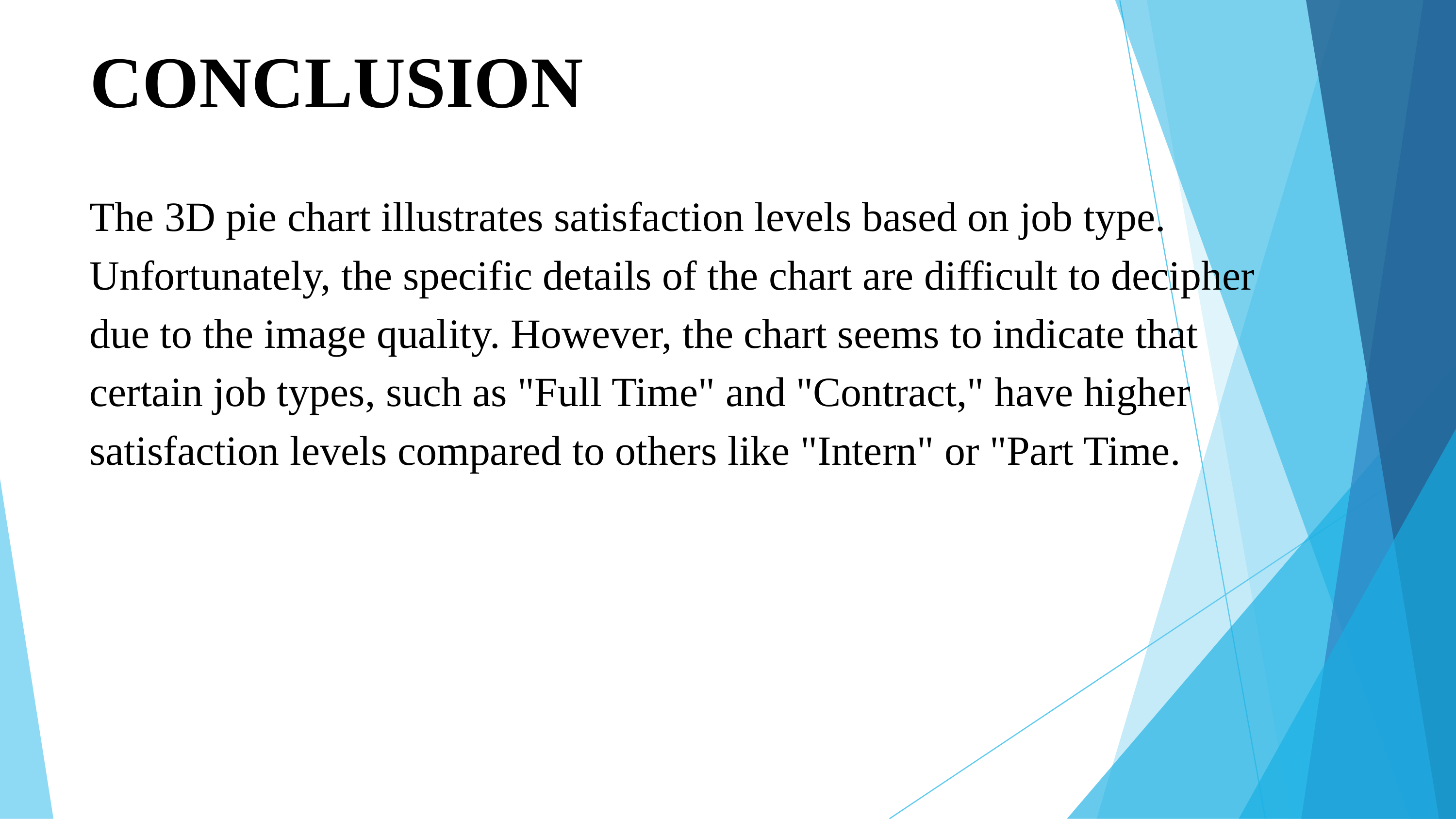

CONCLUSION
The 3D pie chart illustrates satisfaction levels based on job type. Unfortunately, the specific details of the chart are difficult to decipher due to the image quality. However, the chart seems to indicate that certain job types, such as "Full Time" and "Contract," have higher satisfaction levels compared to others like "Intern" or "Part Time.